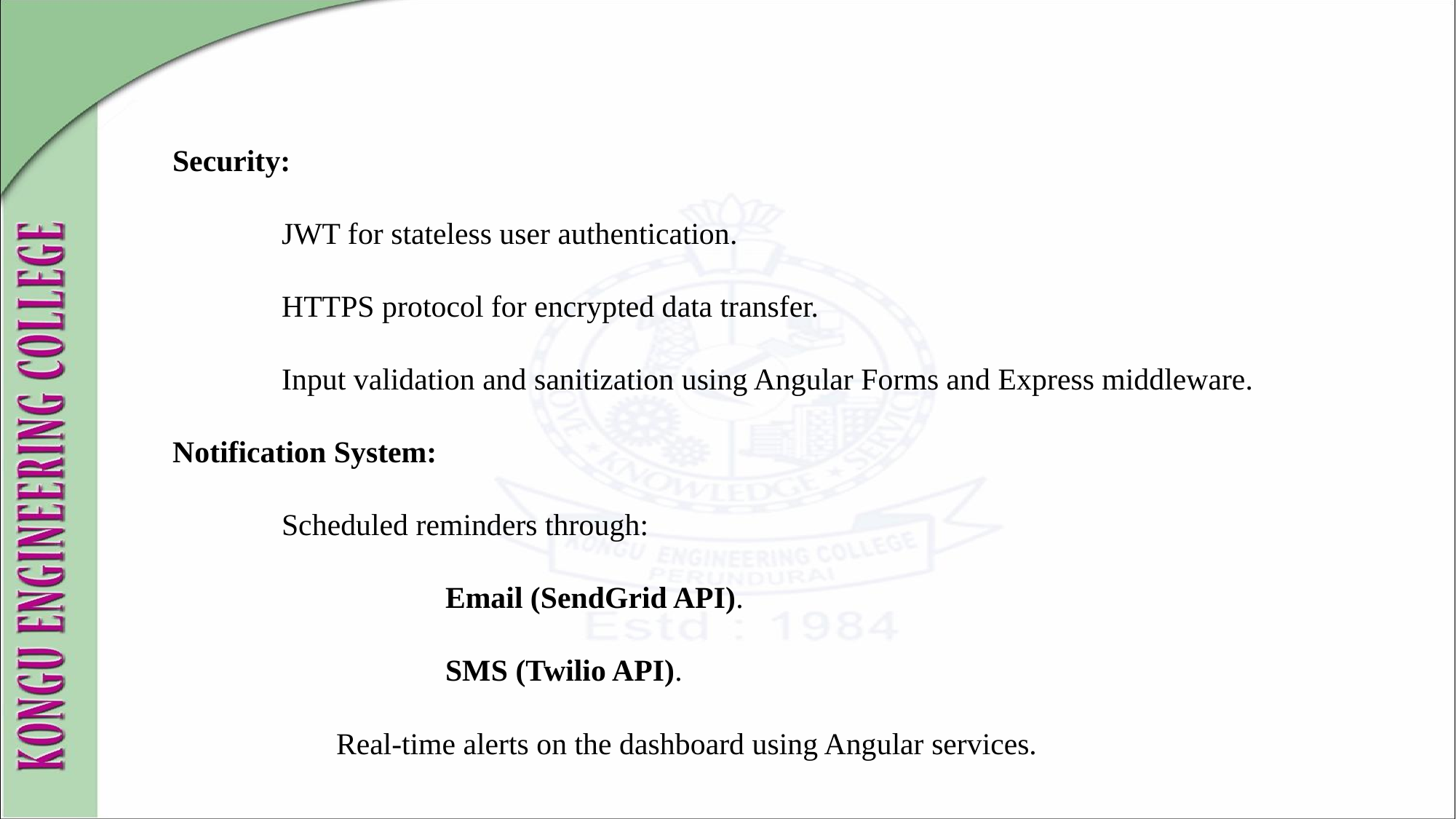

Security:
	JWT for stateless user authentication.
	HTTPS protocol for encrypted data transfer.
	Input validation and sanitization using Angular Forms and Express middleware.
Notification System:
	Scheduled reminders through:
		Email (SendGrid API).
		SMS (Twilio API).
	Real-time alerts on the dashboard using Angular services.